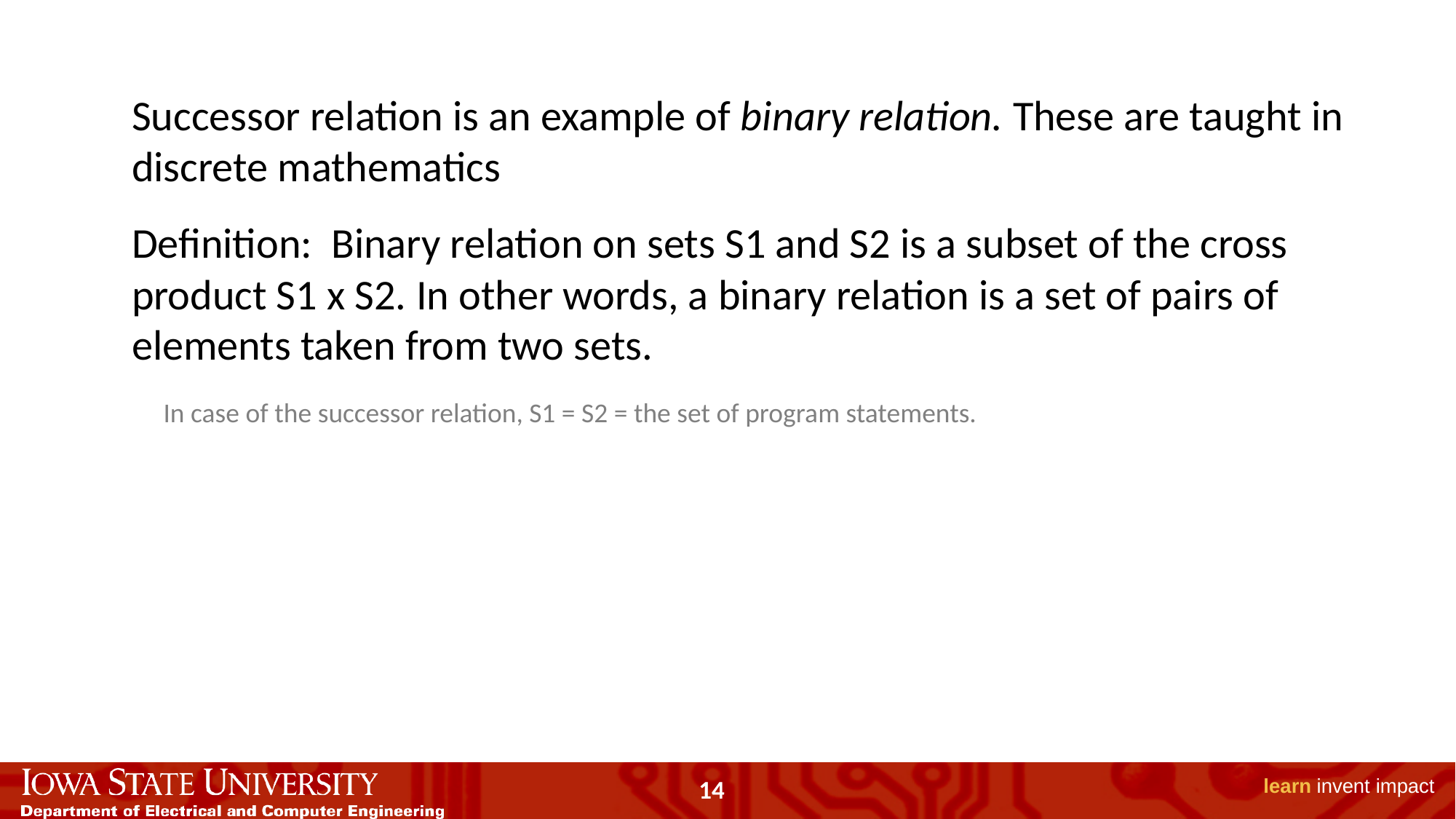

Successor relation is an example of binary relation. These are taught in discrete mathematics
Definition:  Binary relation on sets S1 and S2 is a subset of the cross product S1 x S2. In other words, a binary relation is a set of pairs of elements taken from two sets.
In case of the successor relation, S1 = S2 = the set of program statements.
14